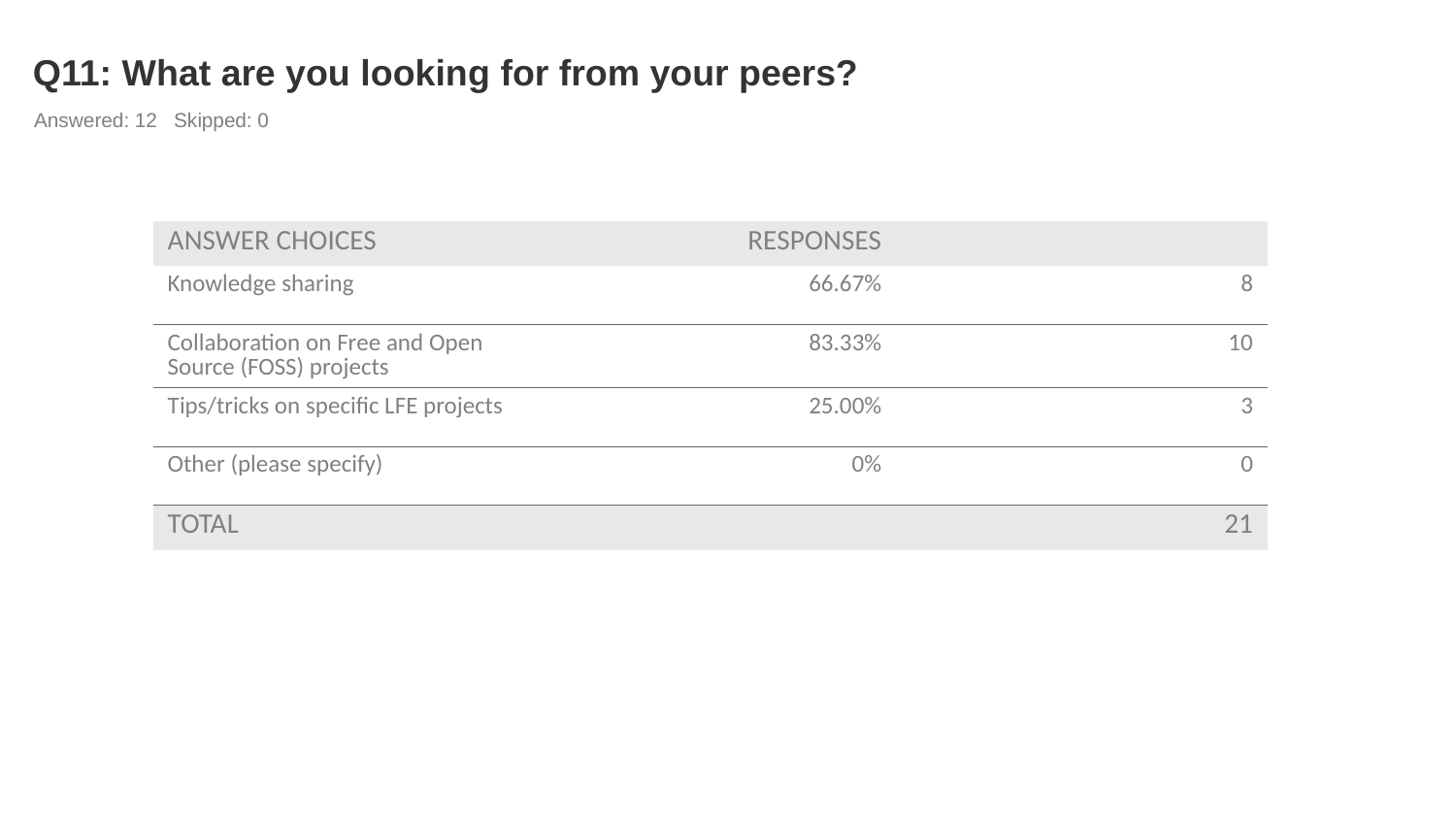

# Q11: What are you looking for from your peers?
Answered: 12   Skipped: 0
| ANSWER CHOICES | RESPONSES |  |
| --- | --- | --- |
| Knowledge sharing | 66.67% | 8 |
| Collaboration on Free and Open Source (FOSS) projects | 83.33% | 10 |
| Tips/tricks on specific LFE projects | 25.00% | 3 |
| Other (please specify) | 0% | 0 |
| TOTAL |  | 21 |